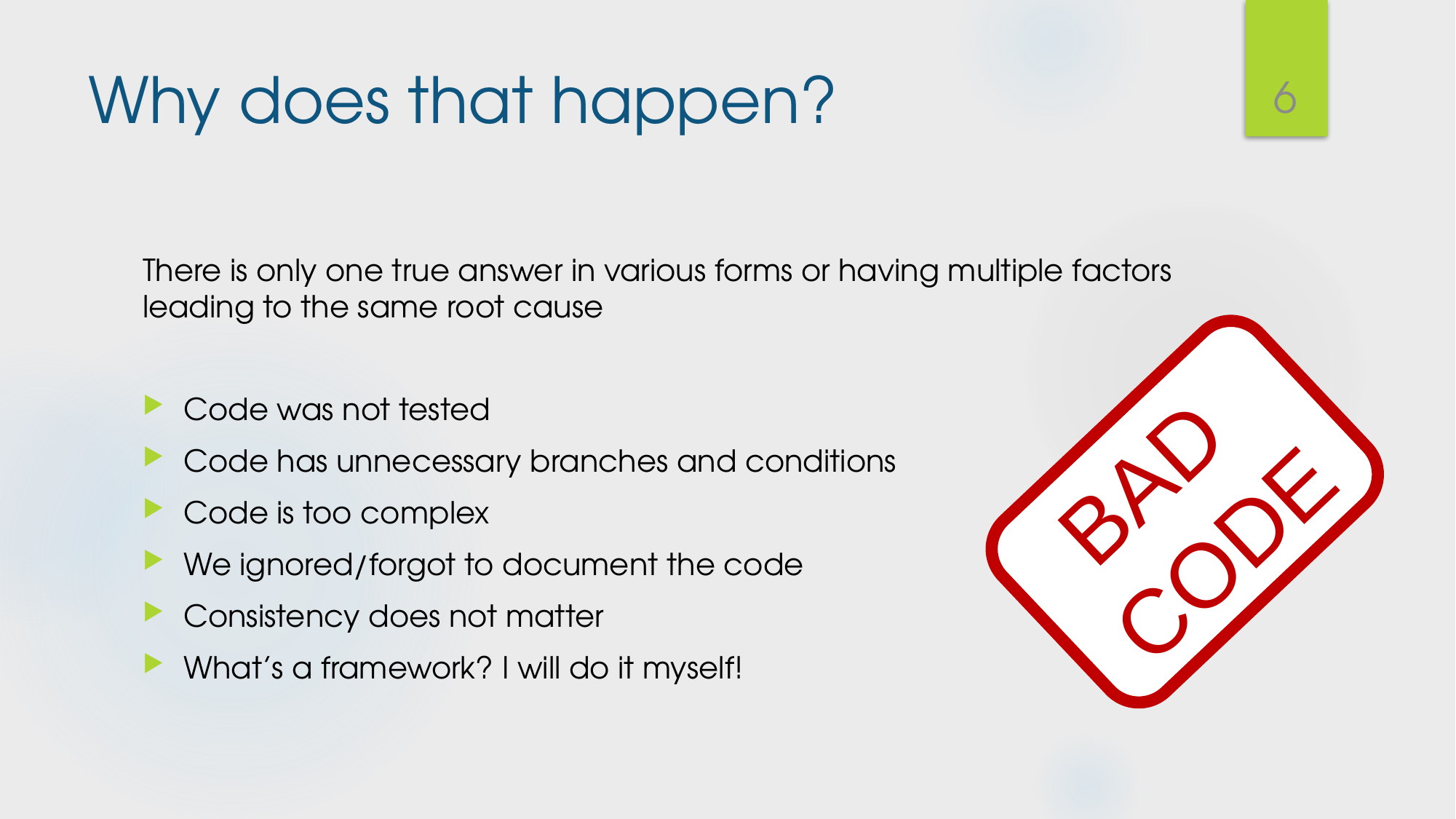

6
# Why does that happen?
There is only one true answer in various forms or having multiple factors leading to the same root cause

Code was not tested
Code has unnecessary branches and conditions
Code is too complex
We ignored/forgot to document the code
Consistency does not matter
What’s a framework? I will do it myself!

BAD
CODE